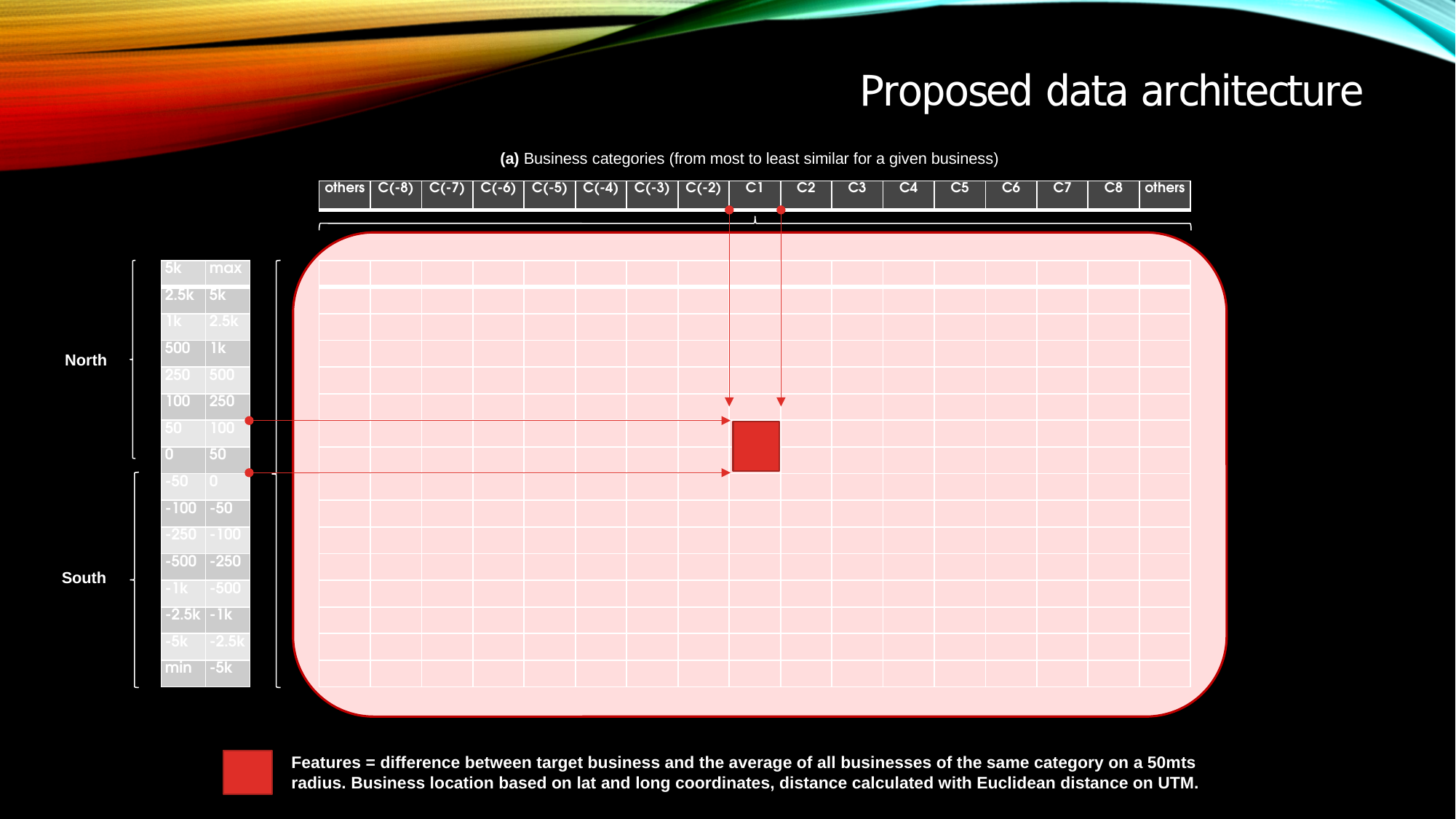

Proposed data architecture
(a) Business categories (from most to least similar for a given business)
| others | C(-8) | C(-7) | C(-6) | C(-5) | C(-4) | C(-3) | C(-2) | C1 | C2 | C3 | C4 | C5 | C6 | C7 | C8 | others |
| --- | --- | --- | --- | --- | --- | --- | --- | --- | --- | --- | --- | --- | --- | --- | --- | --- |

| 5k | max |
| --- | --- |
| 2.5k | 5k |
| 1k | 2.5k |
| 500 | 1k |
| 250 | 500 |
| 100 | 250 |
| 50 | 100 |
| 0 | 50 |
| -50 | 0 |
| -100 | -50 |
| -250 | -100 |
| -500 | -250 |
| -1k | -500 |
| -2.5k | -1k |
| -5k | -2.5k |
| min | -5k |

|  |  |  |  |  |  |  |  |  |  |  |  |  |  |  |  |  |
| --- | --- | --- | --- | --- | --- | --- | --- | --- | --- | --- | --- | --- | --- | --- | --- | --- |
|  |  |  |  |  |  |  |  |  |  |  |  |  |  |  |  |  |
|  |  |  |  |  |  |  |  |  |  |  |  |  |  |  |  |  |
|  |  |  |  |  |  |  |  |  |  |  |  |  |  |  |  |  |
|  |  |  |  |  |  |  |  |  |  |  |  |  |  |  |  |  |
|  |  |  |  |  |  |  |  |  |  |  |  |  |  |  |  |  |
|  |  |  |  |  |  |  |  |  |  |  |  |  |  |  |  |  |
|  |  |  |  |  |  |  |  |  |  |  |  |  |  |  |  |  |
|  |  |  |  |  |  |  |  |  |  |  |  |  |  |  |  |  |
|  |  |  |  |  |  |  |  |  |  |  |  |  |  |  |  |  |
|  |  |  |  |  |  |  |  |  |  |  |  |  |  |  |  |  |
|  |  |  |  |  |  |  |  |  |  |  |  |  |  |  |  |  |
|  |  |  |  |  |  |  |  |  |  |  |  |  |  |  |  |  |
|  |  |  |  |  |  |  |  |  |  |  |  |  |  |  |  |  |
|  |  |  |  |  |  |  |  |  |  |  |  |  |  |  |  |  |
|  |  |  |  |  |  |  |  |  |  |  |  |  |  |  |  |  |
North

South
Features = difference between target business and the average of all businesses of the same category on a 50mts radius. Business location based on lat and long coordinates, distance calculated with Euclidean distance on UTM.